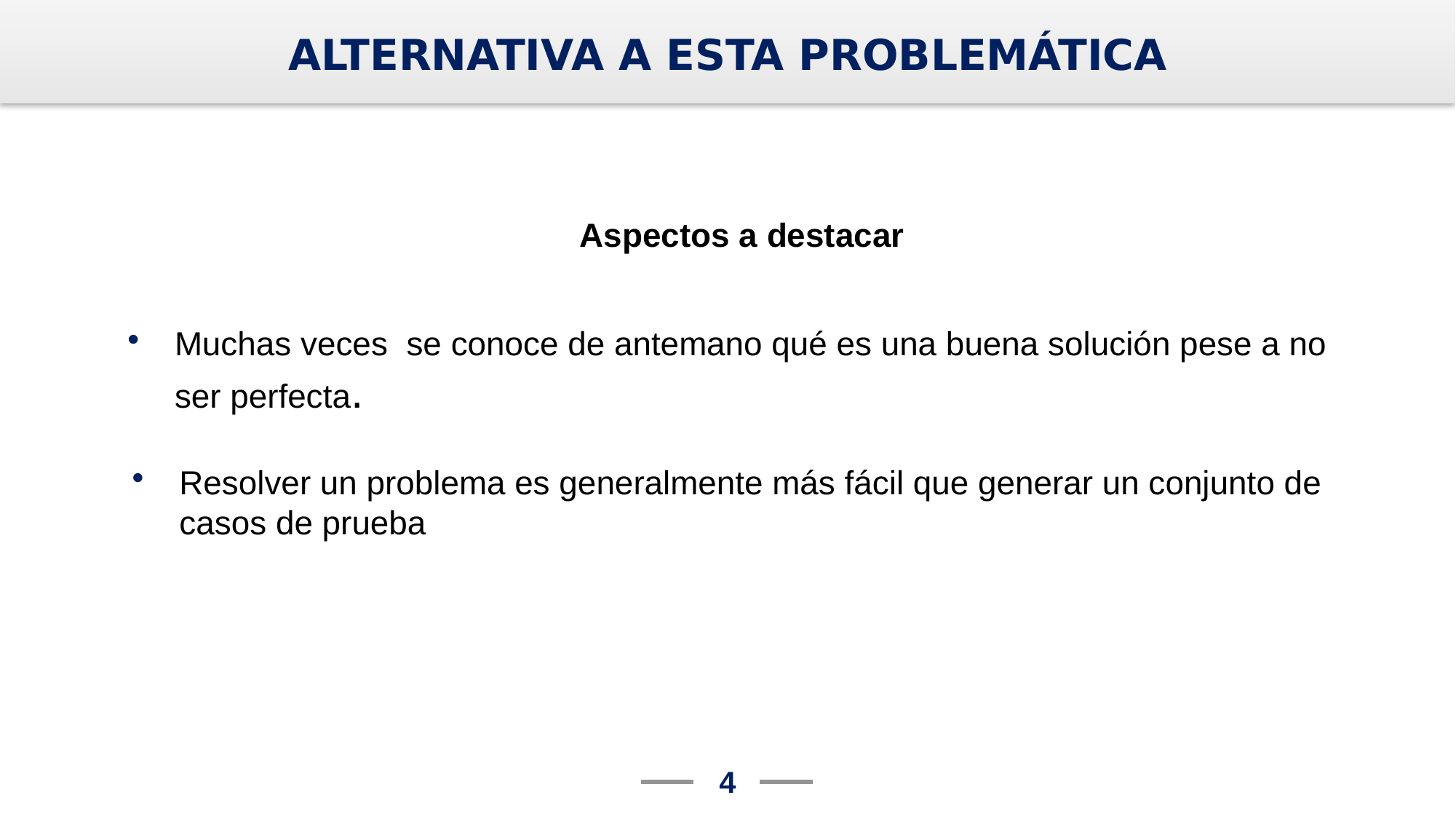

# ALTERNATIVA A ESTA PROBLEMÁTICA
Aspectos a destacar

Muchas veces  se conoce de antemano qué es una buena solución pese a no ser perfecta.

Resolver un problema es generalmente más fácil que generar un conjunto de casos de prueba

4